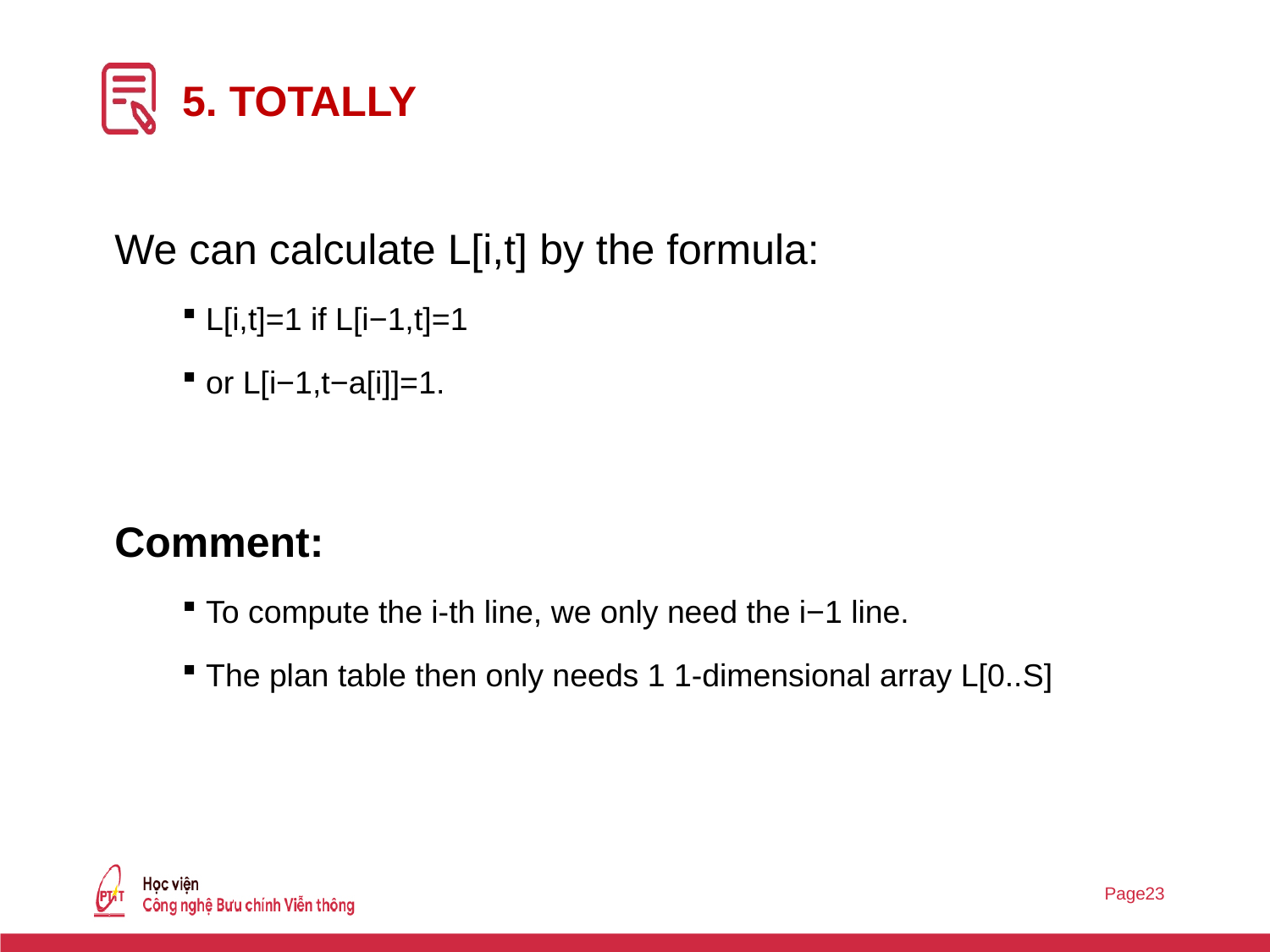

# 5. TOTALLY
We can calculate L[i,t] by the formula:
L[i,t]=1 if L[i−1,t]=1
or L[i−1,t−a[i]]=1.

Comment:
To compute the i-th line, we only need the i−1 line.
The plan table then only needs 1 1-dimensional array L[0..S]